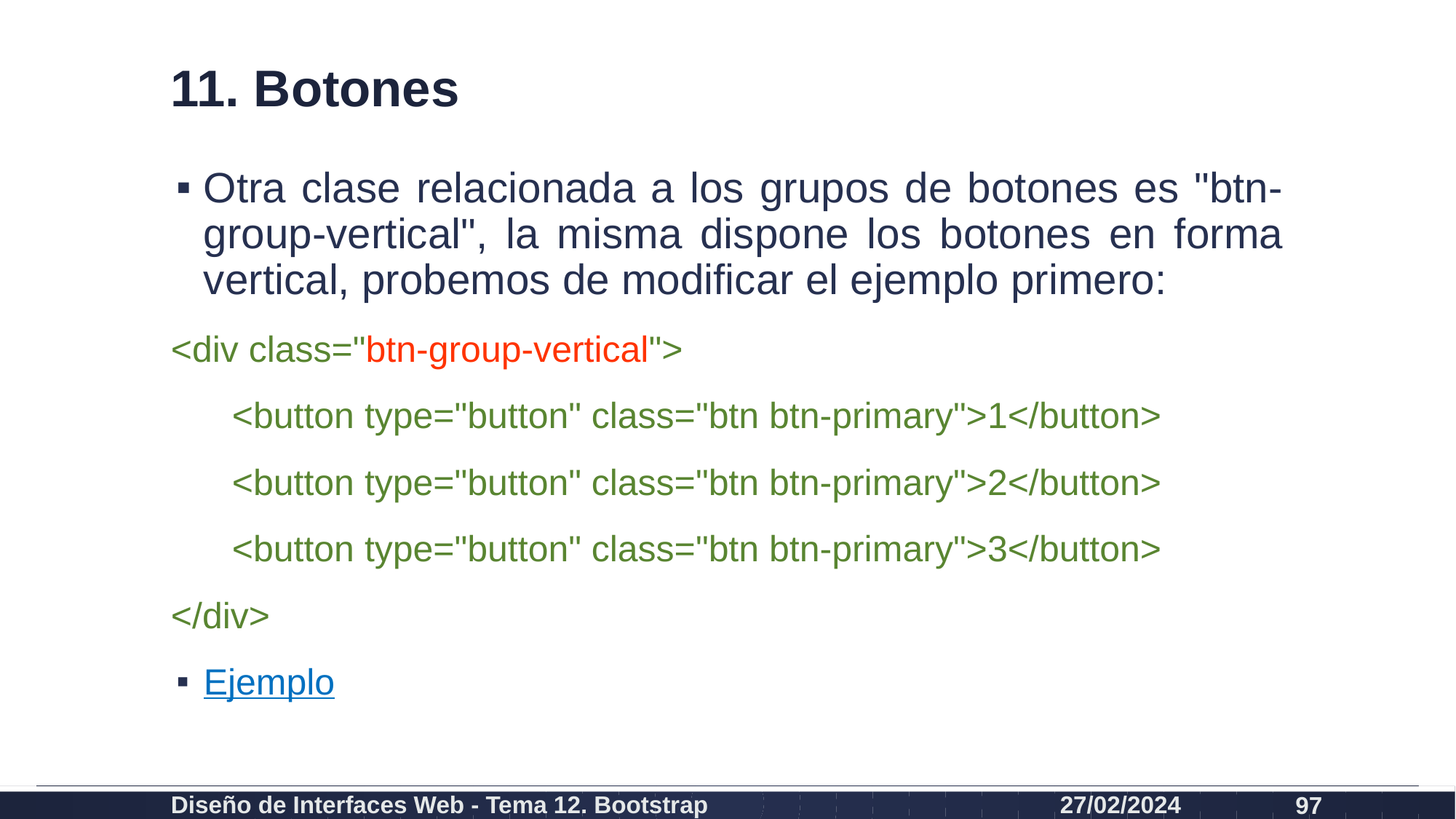

# 11. Botones
Otra clase relacionada a los grupos de botones es "btn-group-vertical", la misma dispone los botones en forma vertical, probemos de modificar el ejemplo primero:
<div class="btn-group-vertical">
      <button type="button" class="btn btn-primary">1</button>
      <button type="button" class="btn btn-primary">2</button>
      <button type="button" class="btn btn-primary">3</button>
</div>
Ejemplo

Diseño de Interfaces Web - Tema 12. Bootstrap
27/02/2024
97